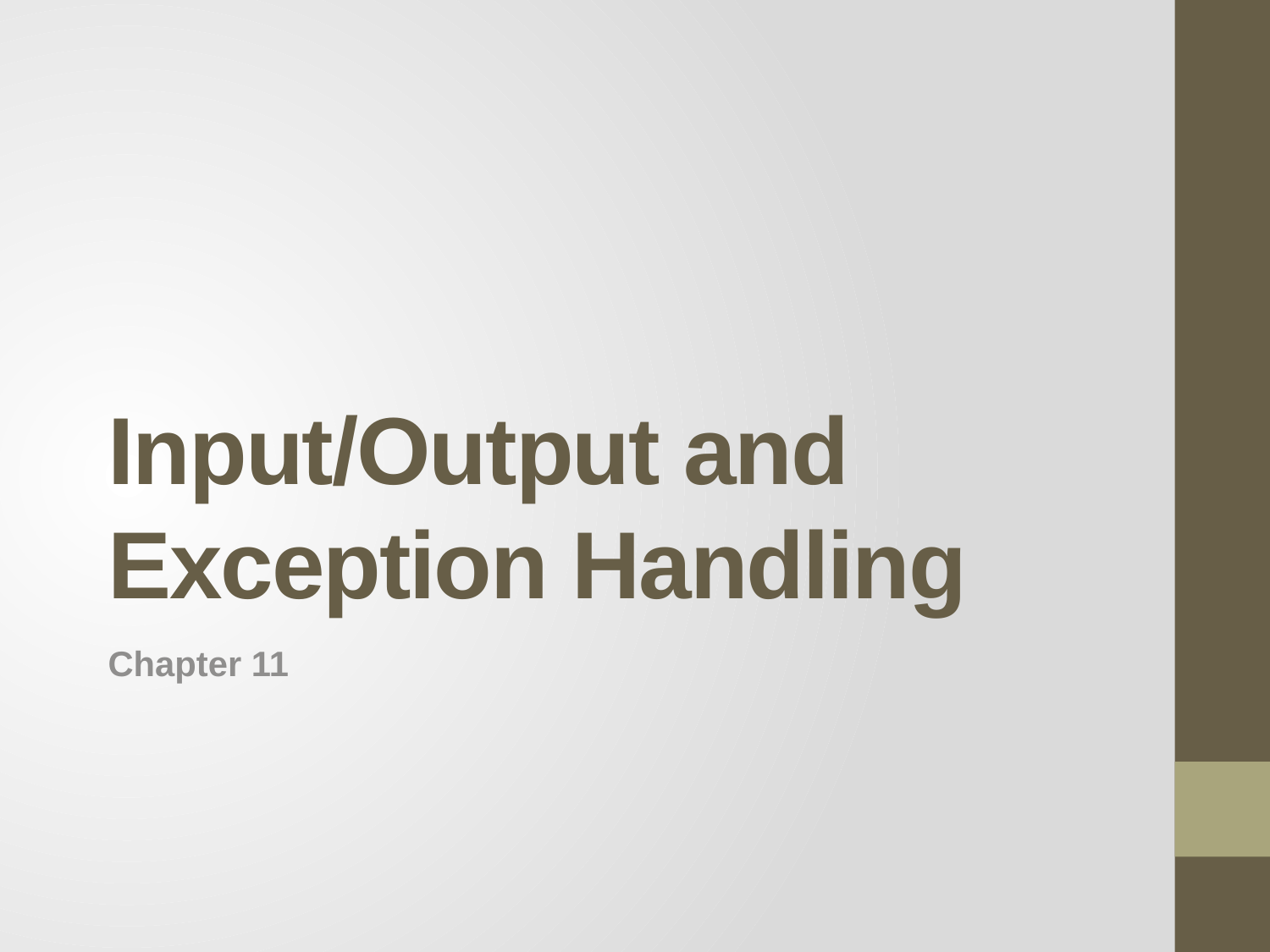

# Input/Output and Exception Handling
Chapter 11